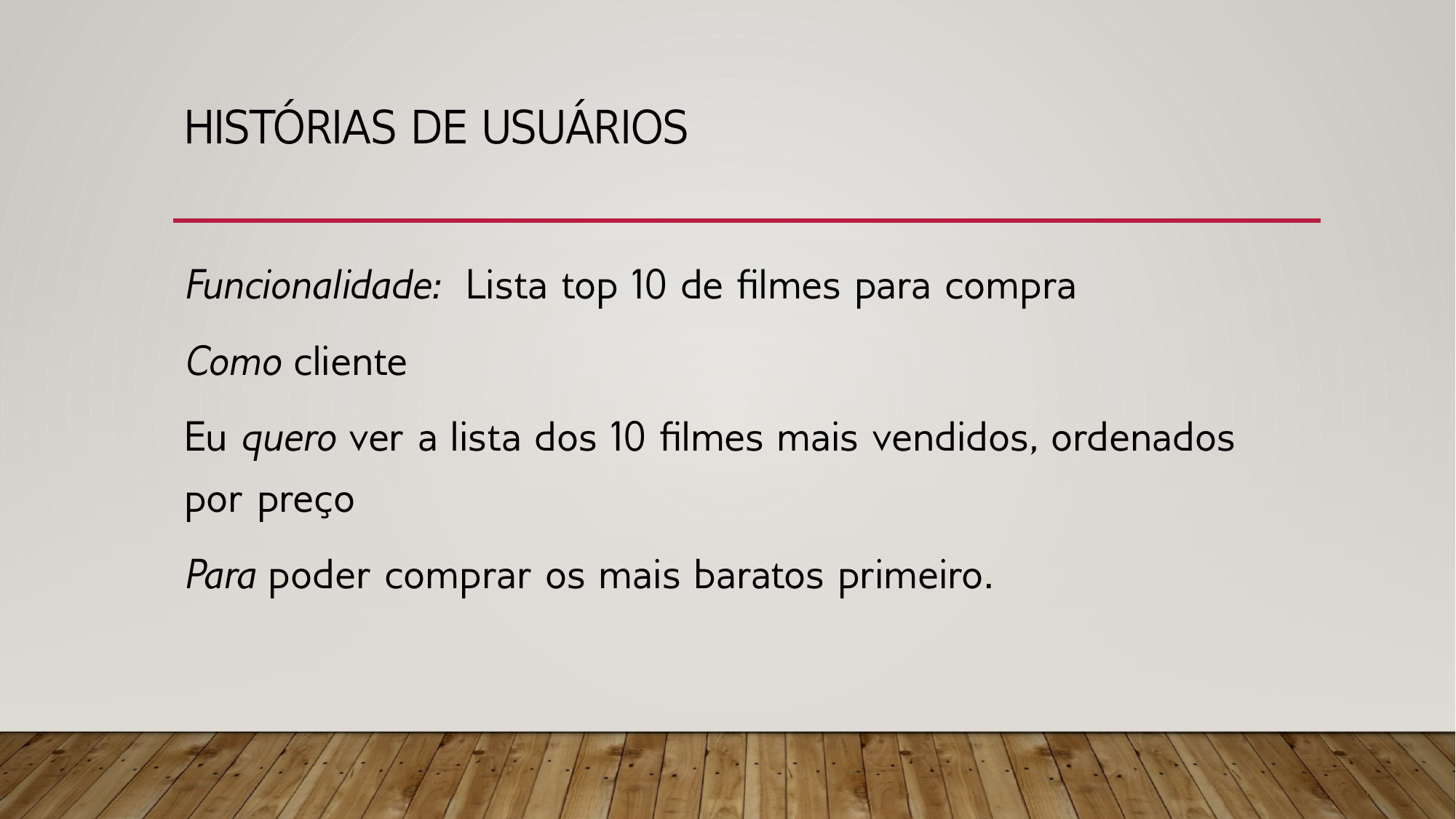

# Histórias de usuários
Funcionalidade:  Lista top 10 de filmes para compra
Como cliente
Eu quero ver a lista dos 10 filmes mais vendidos, ordenados por preço
Para poder comprar os mais baratos primeiro.